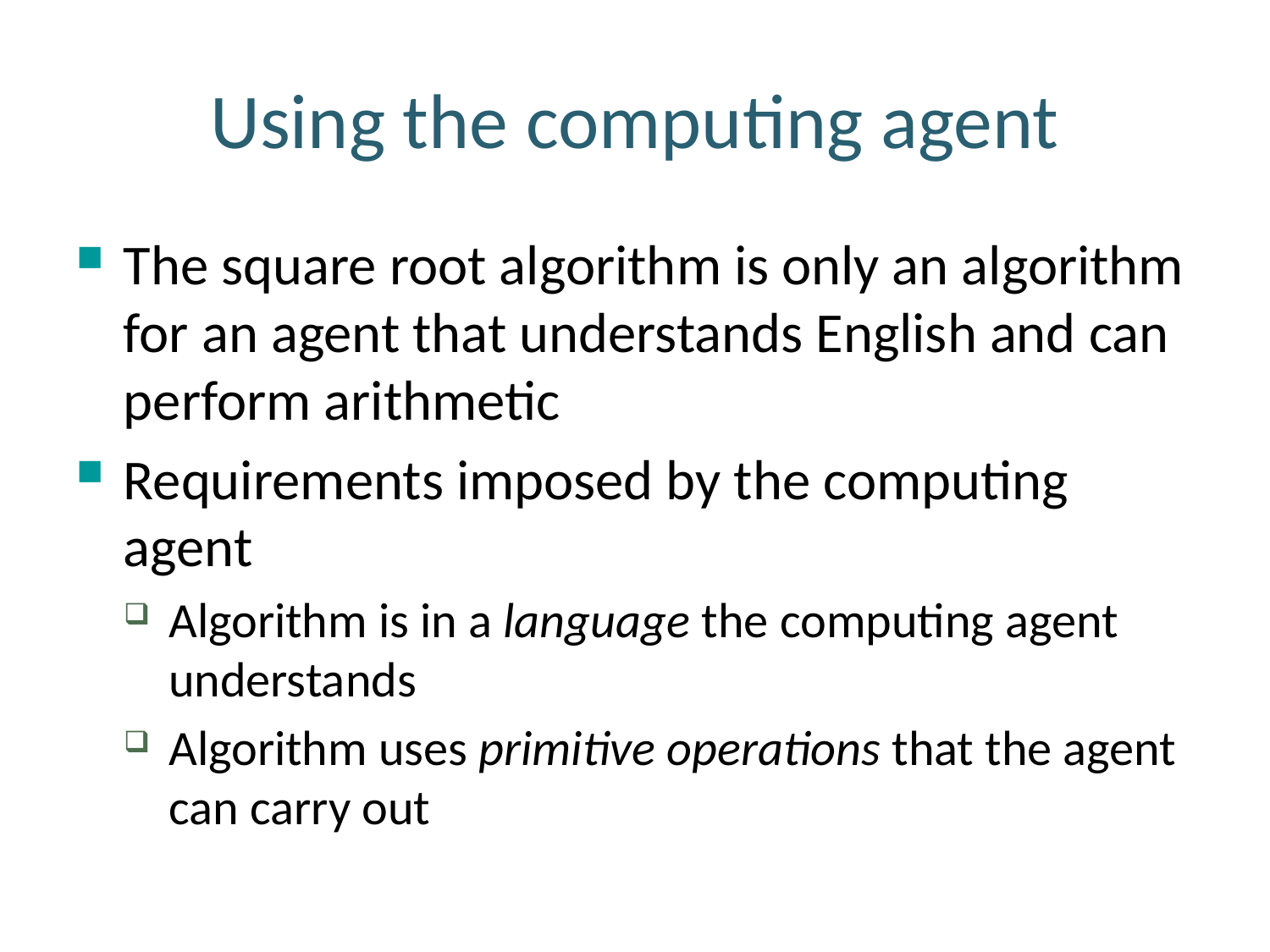

Using the computing agent
The square root algorithm is only an algorithm for an agent that understands English and can perform arithmetic
Requirements imposed by the computing agent
Algorithm is in a language the computing agent understands
Algorithm uses primitive operations that the agent can carry out